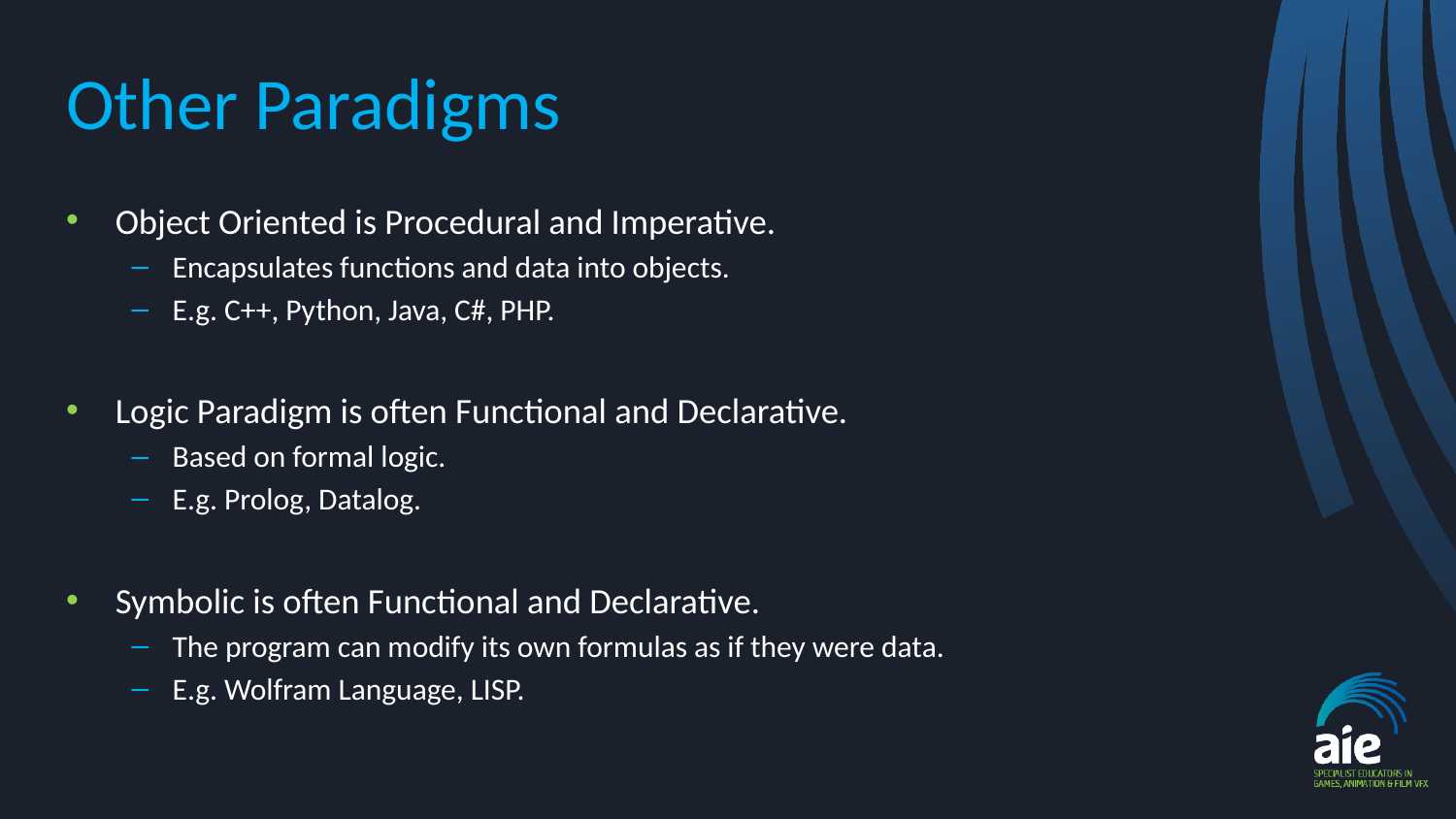

# Other Paradigms
Object Oriented is Procedural and Imperative.
Encapsulates functions and data into objects.
E.g. C++, Python, Java, C#, PHP.

Logic Paradigm is often Functional and Declarative.
Based on formal logic.
E.g. Prolog, Datalog.

Symbolic is often Functional and Declarative.
The program can modify its own formulas as if they were data.
E.g. Wolfram Language, LISP.